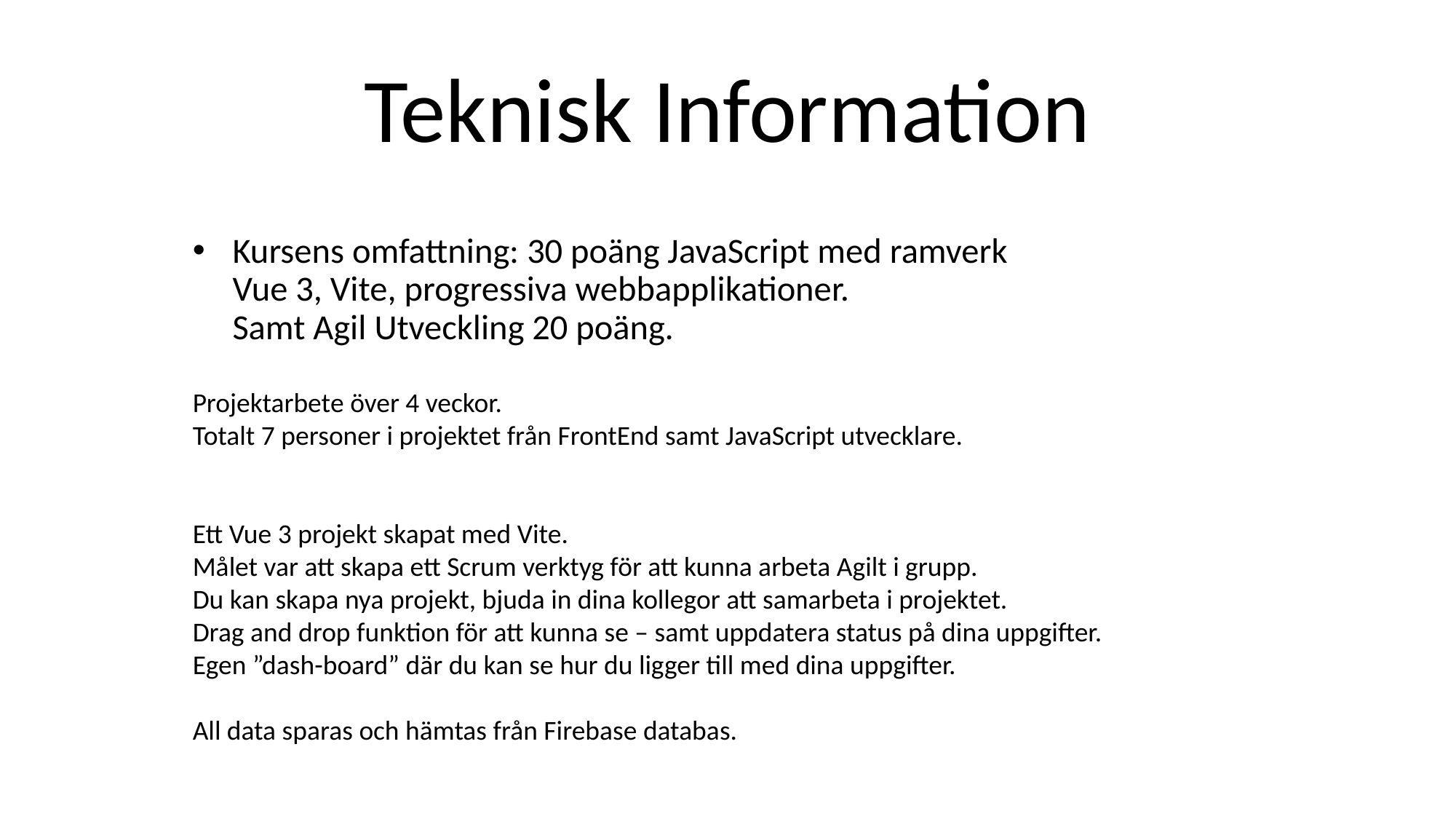

# Teknisk Information
Kursens omfattning: 30 poäng JavaScript med ramverk
Vue 3, Vite, progressiva webbapplikationer.
Samt Agil Utveckling 20 poäng.
Projektarbete över 4 veckor.
Totalt 7 personer i projektet från FrontEnd samt JavaScript utvecklare.
Ett Vue 3 projekt skapat med Vite.
Målet var att skapa ett Scrum verktyg för att kunna arbeta Agilt i grupp.
Du kan skapa nya projekt, bjuda in dina kollegor att samarbeta i projektet.
Drag and drop funktion för att kunna se – samt uppdatera status på dina uppgifter.
Egen ”dash-board” där du kan se hur du ligger till med dina uppgifter.
All data sparas och hämtas från Firebase databas.